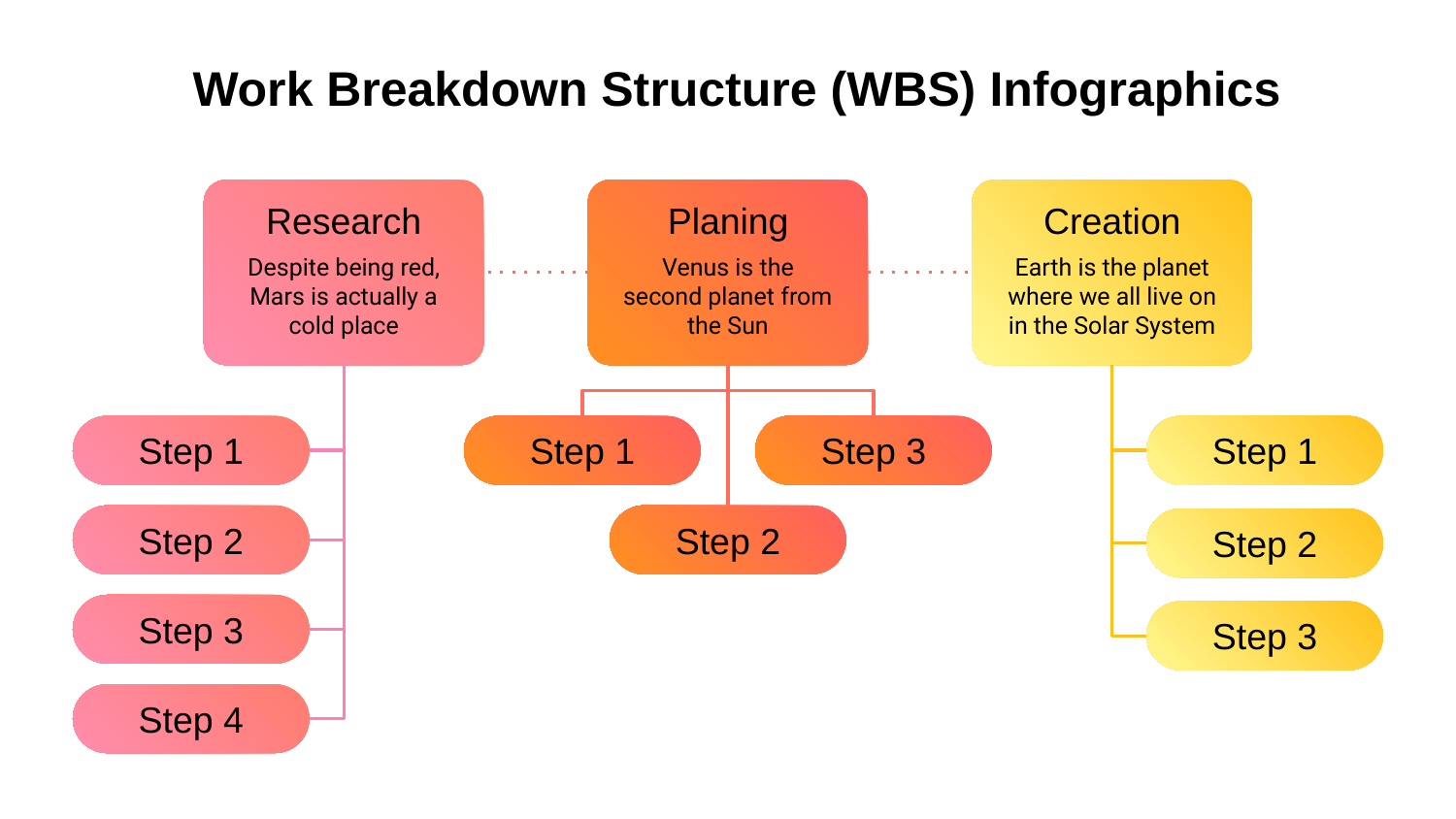

# Work Breakdown Structure (WBS) Infographics

Research
Despite being red, Mars is actually a cold place
Planing
Venus is the second planet from the Sun
Creation
Earth is the planet where we all live on in the Solar System
Step 1
Step 1
Step 3
Step 1
Step 2
Step 2
Step 2
Step 3
Step 3
Step 4